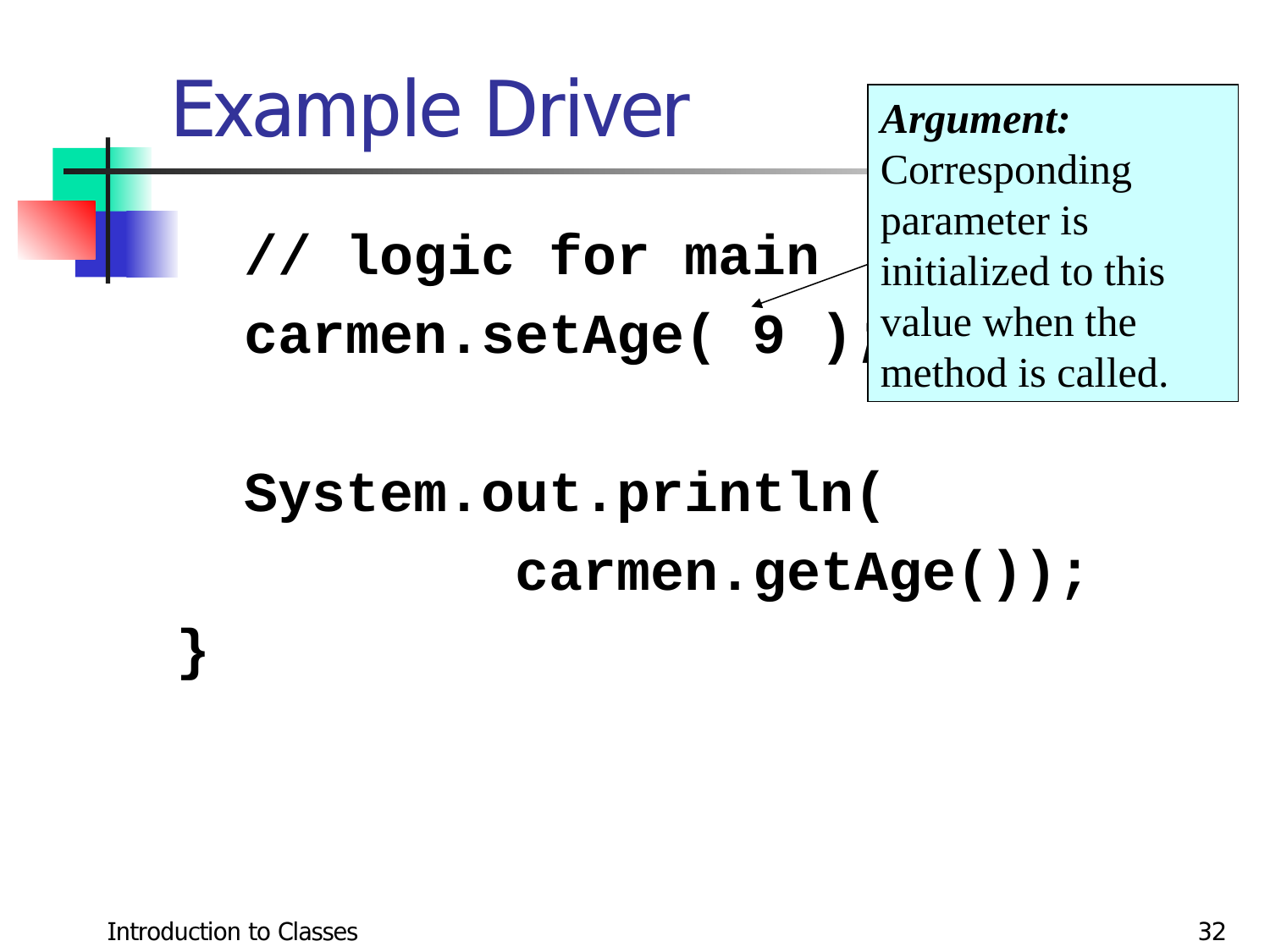

# Example Driver
Argument:
Corresponding parameter is initialized to this value when the method is called.
  // logic for main
  carmen.setAge( 9 );

  System.out.println(
          carmen.getAge());
}

Introduction to Classes
32